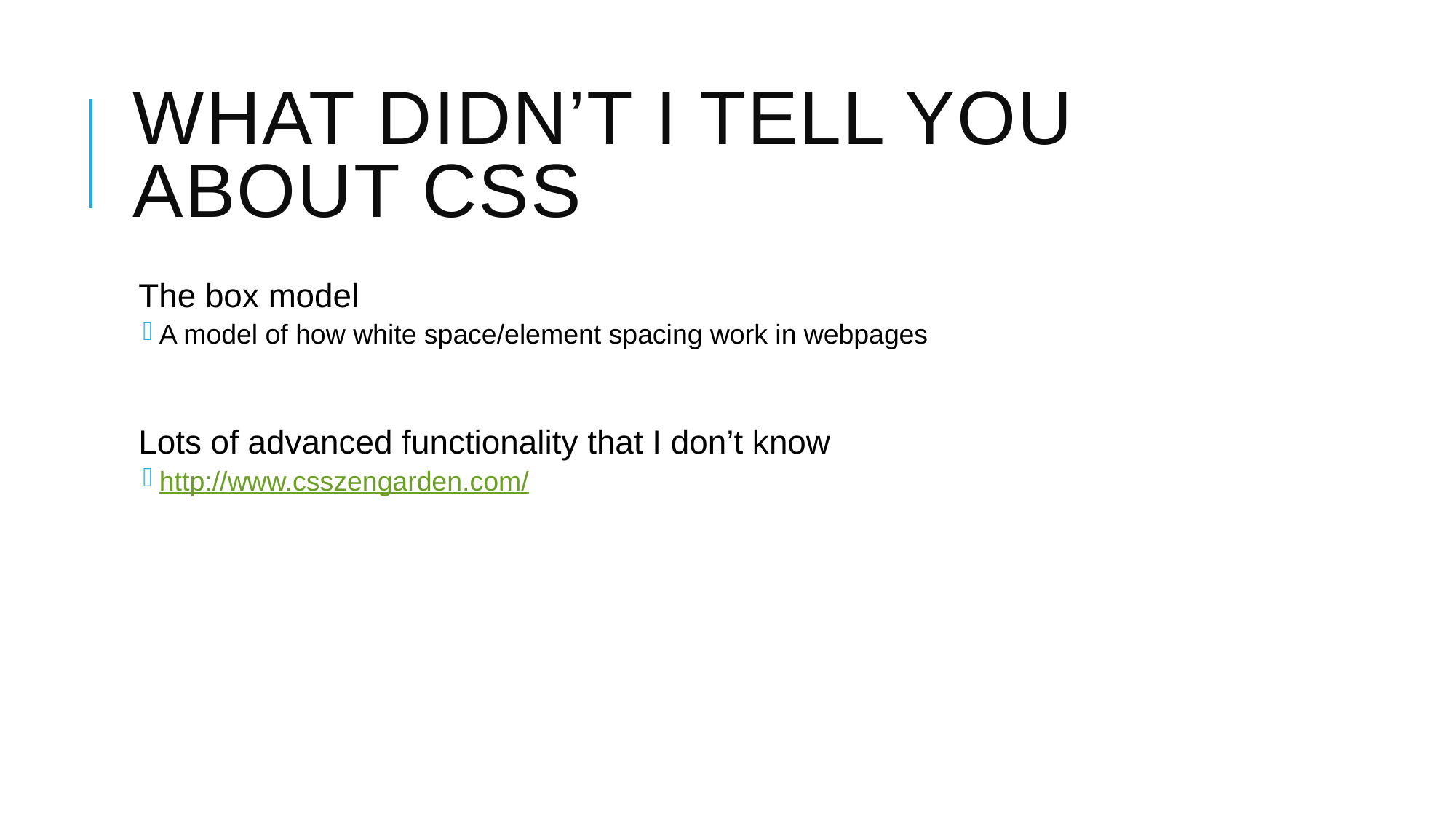

# What didn’t I tell you about CSS
The box model
A model of how white space/element spacing work in webpages

Lots of advanced functionality that I don’t know
http://www.csszengarden.com/